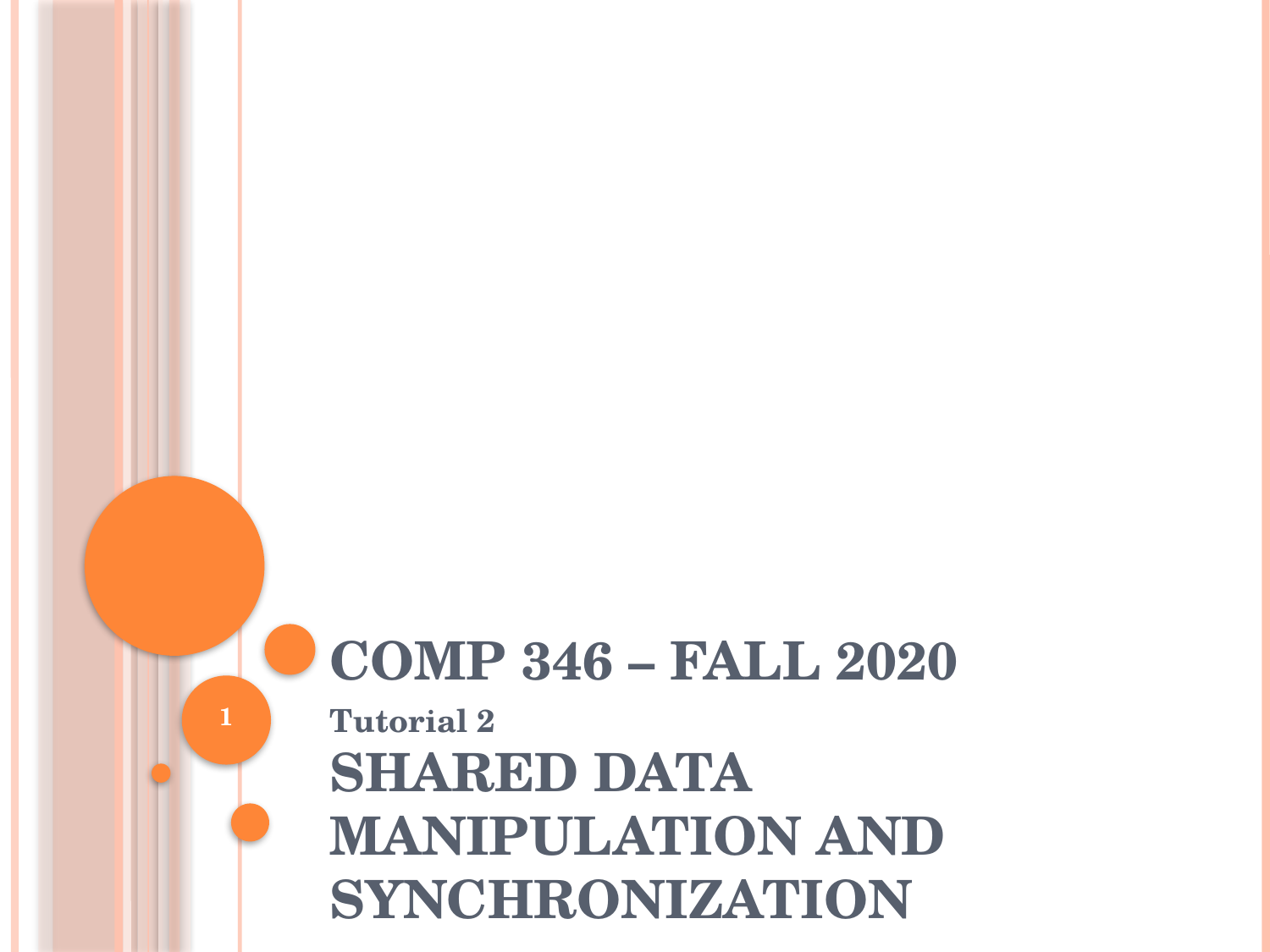

# Comp 346 – Fall 2020
1
Tutorial 2
Shared Data manipulation and Synchronization